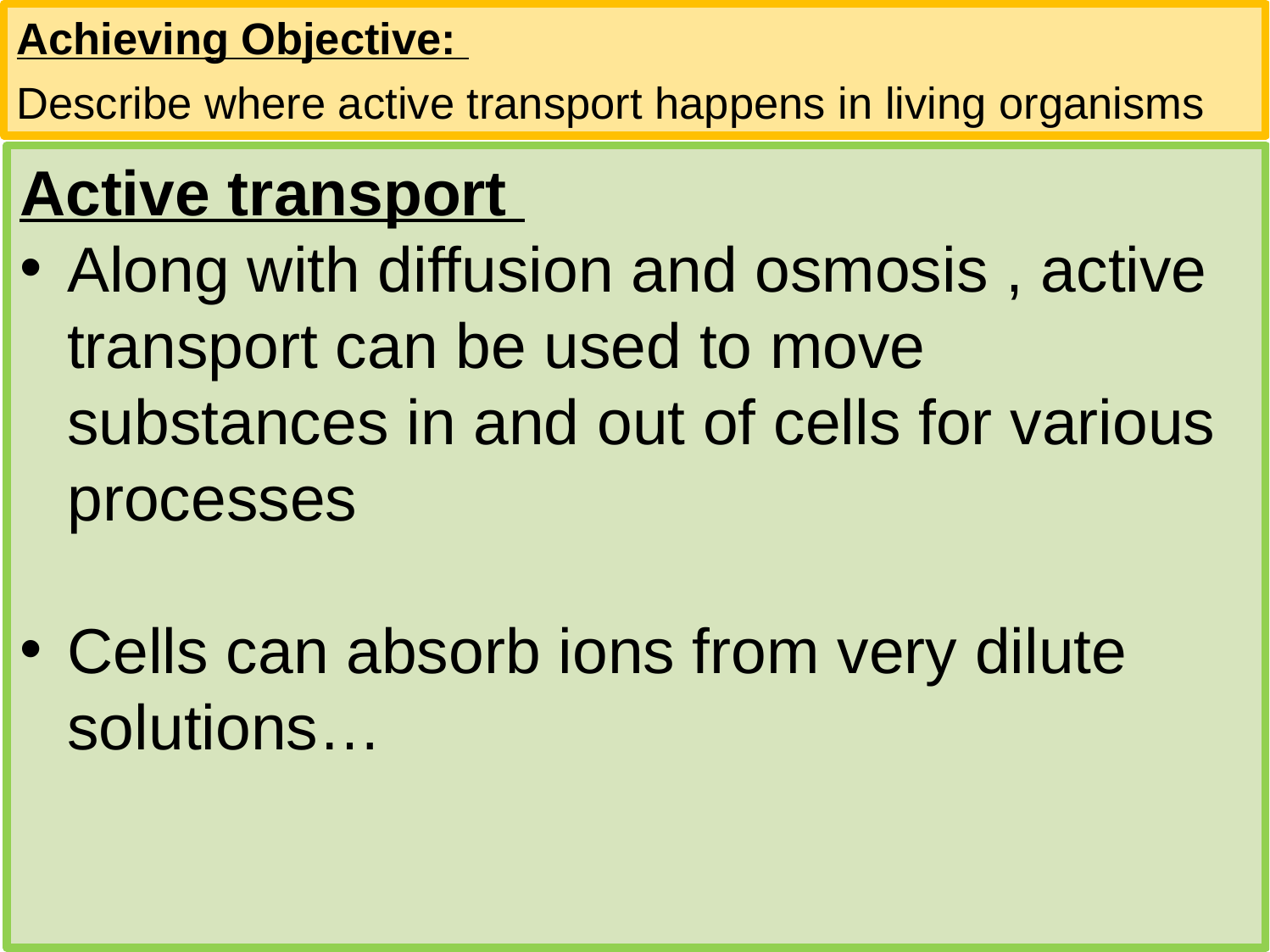

Achieving Objective:
Describe where active transport happens in living organisms
Active transport
Along with diffusion and osmosis , active transport can be used to move substances in and out of cells for various processes

Cells can absorb ions from very dilute solutions…